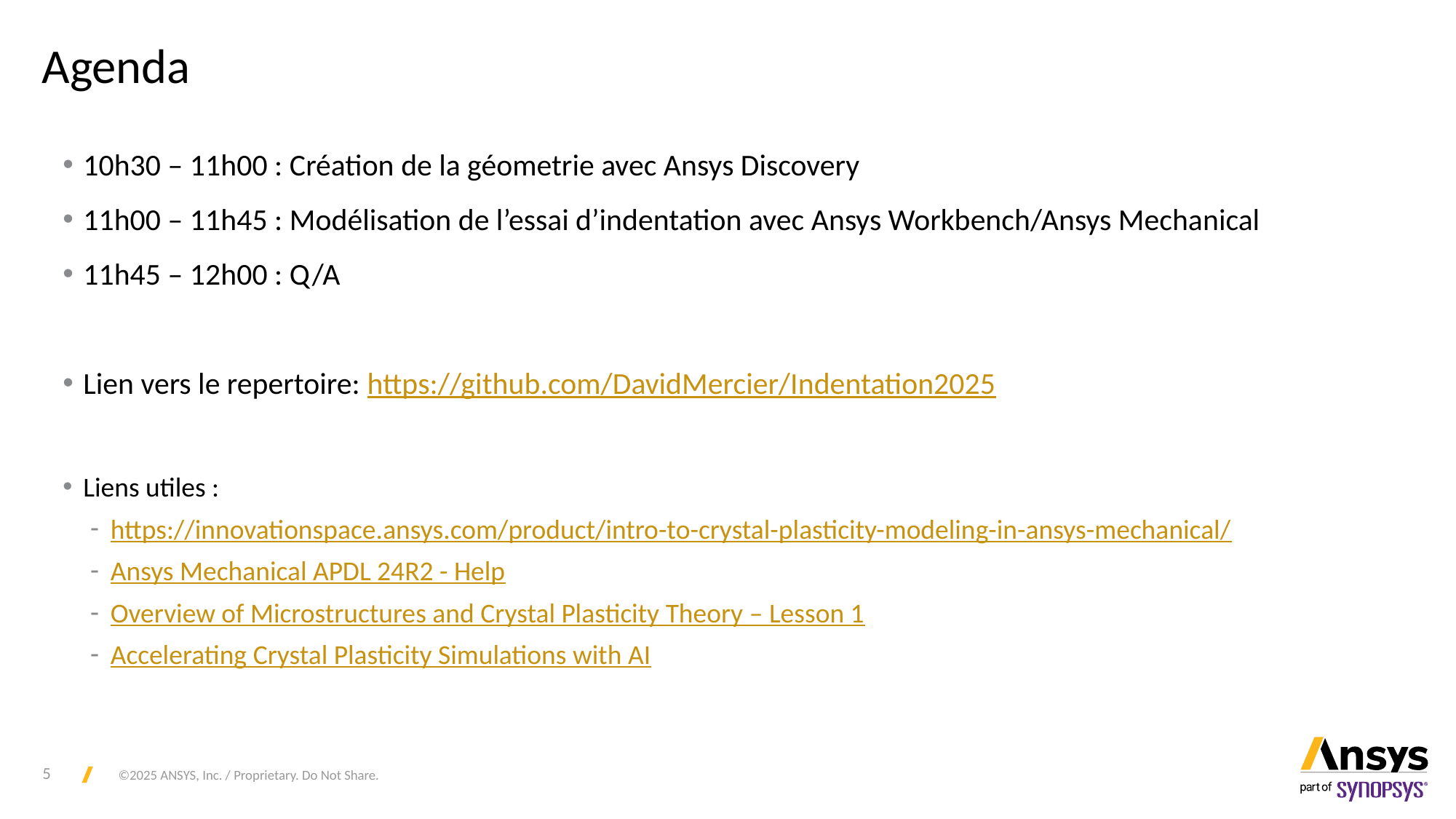

# Agenda
10h30 – 11h00 : Création de la géometrie avec Ansys Discovery
11h00 – 11h45 : Modélisation de l’essai d’indentation avec Ansys Workbench/Ansys Mechanical
11h45 – 12h00 : Q/A

Lien vers le repertoire: https://github.com/DavidMercier/Indentation2025

Liens utiles :
https://innovationspace.ansys.com/product/intro-to-crystal-plasticity-modeling-in-ansys-mechanical/
Ansys Mechanical APDL 24R2 - Help
Overview of Microstructures and Crystal Plasticity Theory – Lesson 1
Accelerating Crystal Plasticity Simulations with AI